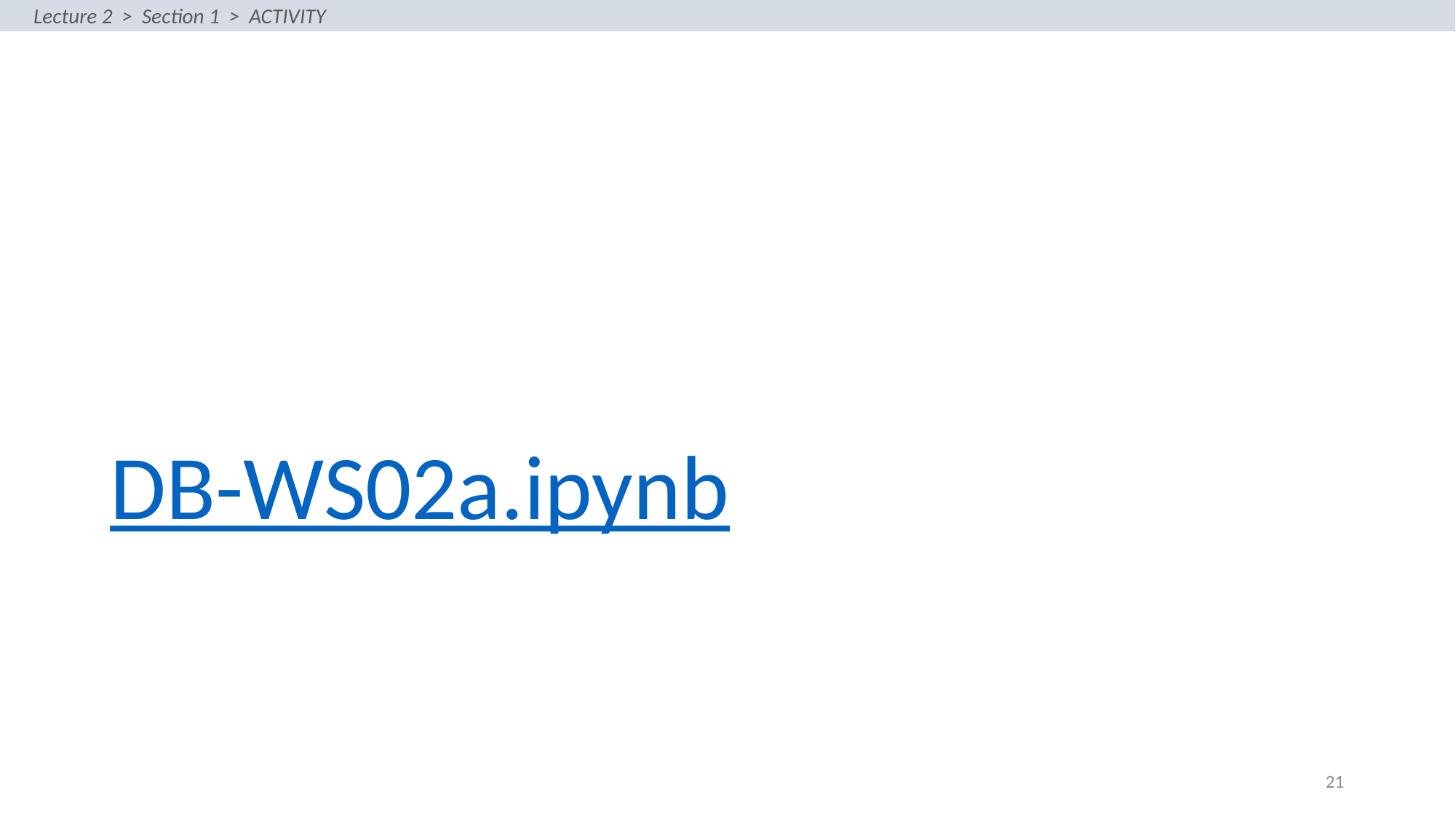

Lecture 2  >  Section 1  >  ACTIVITY
# DB-WS02a.ipynb
21